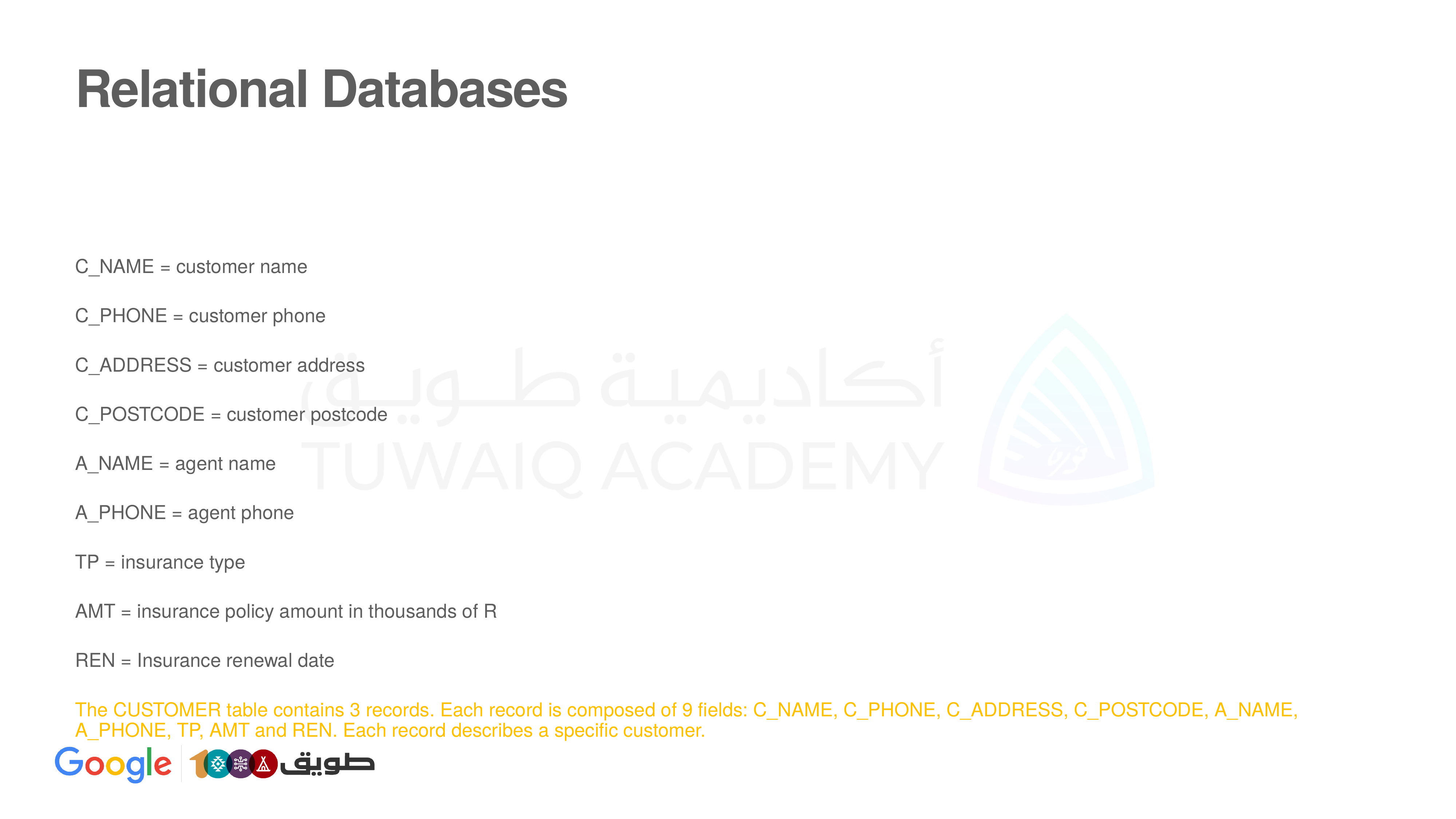

# Relational Databases

C_NAME = customer name
C_PHONE = customer phone
C_ADDRESS = customer address
C_POSTCODE = customer postcode
A_NAME = agent name
A_PHONE = agent phone
TP = insurance type
AMT = insurance policy amount in thousands of R
REN = Insurance renewal date
The CUSTOMER table contains 3 records. Each record is composed of 9 fields: C_NAME, C_PHONE, C_ADDRESS, C_POSTCODE, A_NAME, A_PHONE, TP, AMT and REN. Each record describes a specific customer.